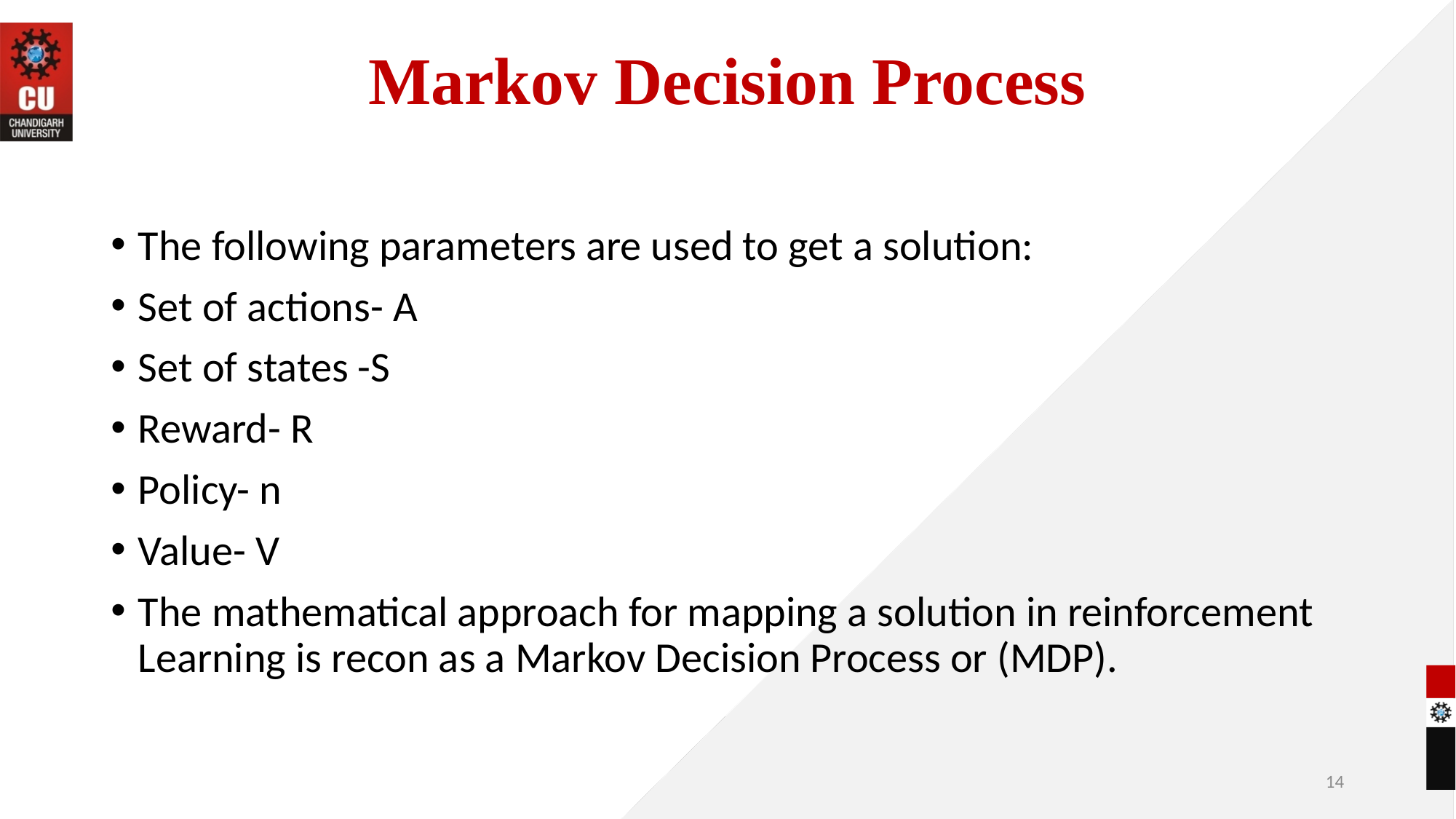

# Markov Decision Process
The following parameters are used to get a solution:
Set of actions- A
Set of states -S
Reward- R
Policy- n
Value- V
The mathematical approach for mapping a solution in reinforcement Learning is recon as a Markov Decision Process or (MDP).

14